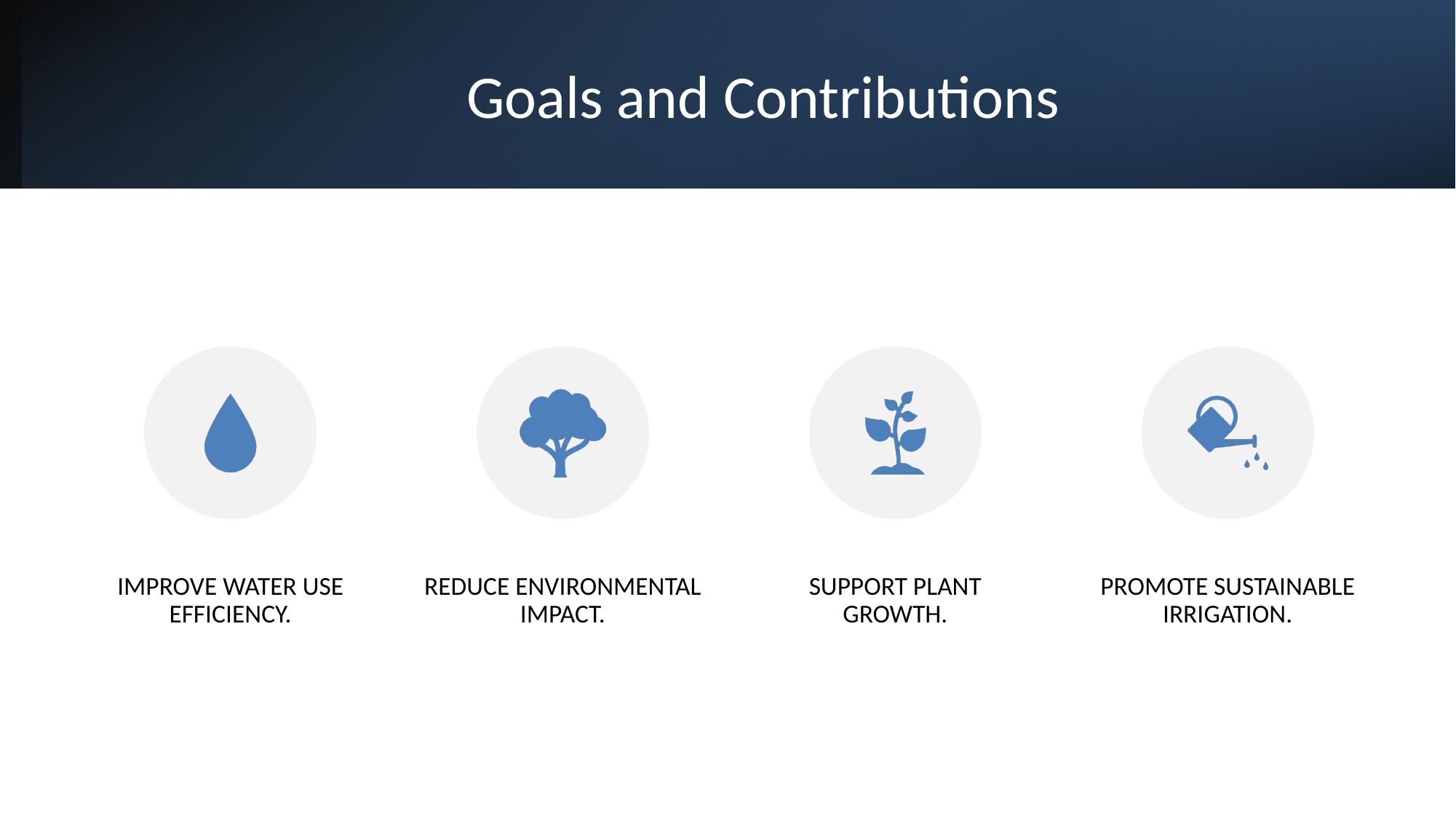

# Goals and Contributions

IMPROVE WATER USE EFFICIENCY.

REDUCE ENVIRONMENTAL IMPACT.

SUPPORT PLANT GROWTH.

PROMOTE SUSTAINABLE IRRIGATION.